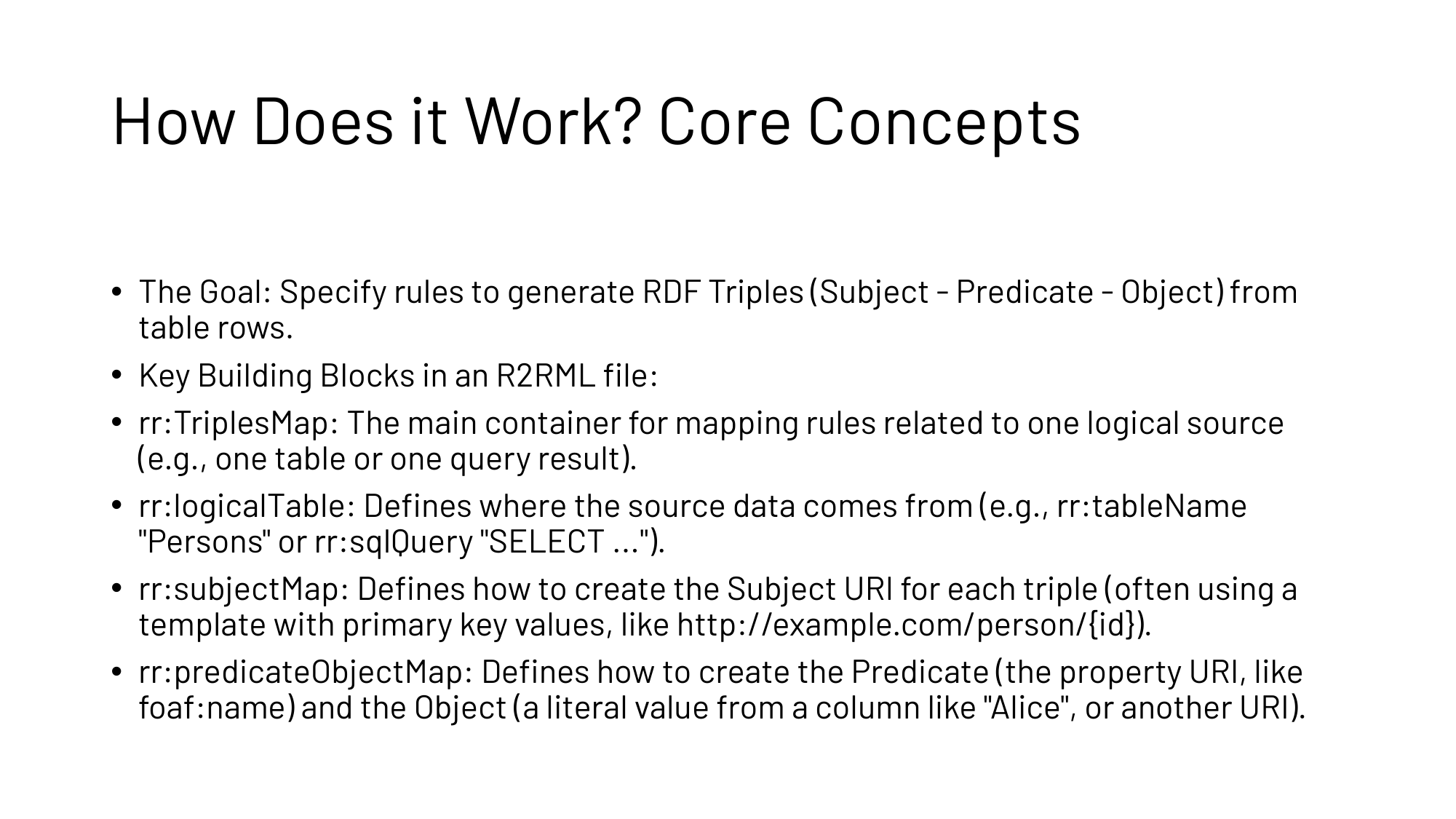

# How Does it Work? Core Concepts

The Goal: Specify rules to generate RDF Triples (Subject - Predicate - Object) from table rows.
Key Building Blocks in an R2RML file:
rr:TriplesMap: The main container for mapping rules related to one logical source (e.g., one table or one query result).
rr:logicalTable: Defines where the source data comes from (e.g., rr:tableName "Persons" or rr:sqlQuery "SELECT ...").
rr:subjectMap: Defines how to create the Subject URI for each triple (often using a template with primary key values, like http://example.com/person/{id}).
rr:predicateObjectMap: Defines how to create the Predicate (the property URI, like foaf:name) and the Object (a literal value from a column like "Alice", or another URI).